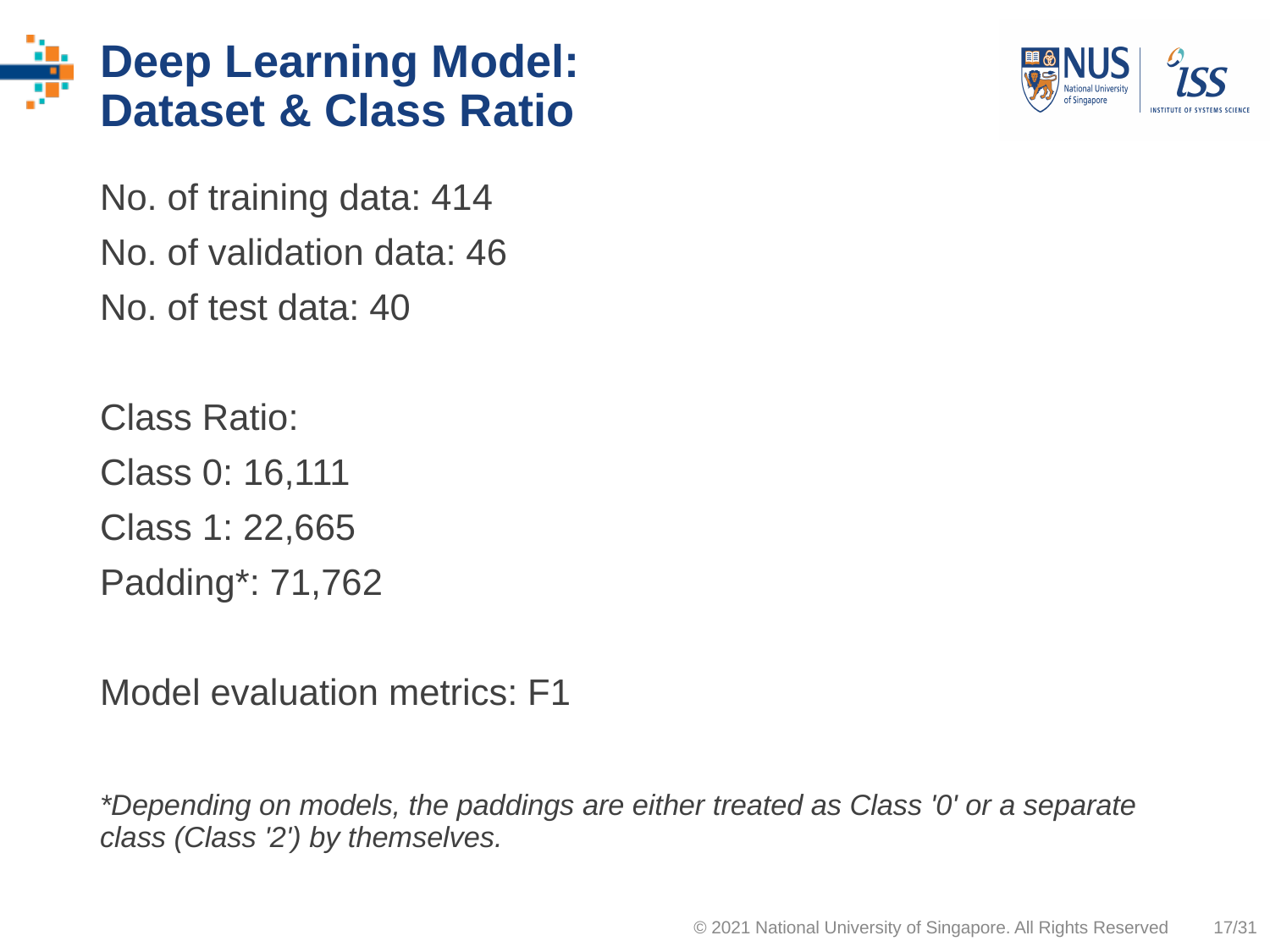

# Deep Learning Model: Dataset & Class Ratio
No. of training data: 414
No. of validation data: 46
No. of test data: 40

Class Ratio:
Class 0: 16,111
Class 1: 22,665
Padding*: 71,762

Model evaluation metrics: F1

*Depending on models, the paddings are either treated as Class '0' or a separate class (Class '2') by themselves.
© 2021 National University of Singapore. All Rights Reserved
17/31